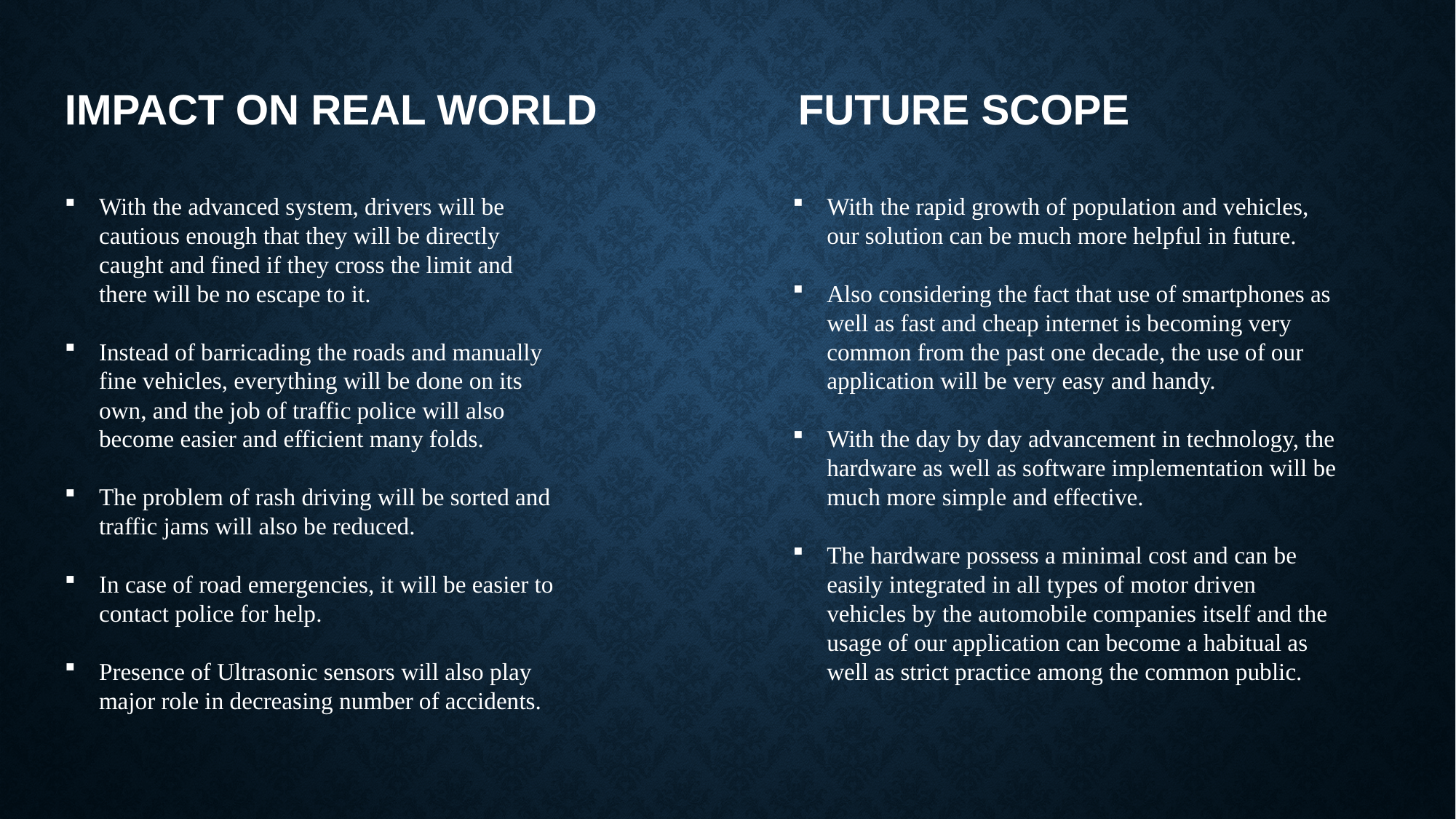

IMPACT ON REAL WORLD
FUTURE SCOPE
With the advanced system, drivers will be cautious enough that they will be directly caught and fined if they cross the limit and there will be no escape to it.

Instead of barricading the roads and manually fine vehicles, everything will be done on its own, and the job of traffic police will also become easier and efficient many folds.

The problem of rash driving will be sorted and traffic jams will also be reduced.

In case of road emergencies, it will be easier to contact police for help.

Presence of Ultrasonic sensors will also play major role in decreasing number of accidents.

With the rapid growth of population and vehicles, our solution can be much more helpful in future.

Also considering the fact that use of smartphones as well as fast and cheap internet is becoming very common from the past one decade, the use of our application will be very easy and handy.

With the day by day advancement in technology, the hardware as well as software implementation will be much more simple and effective.

The hardware possess a minimal cost and can be easily integrated in all types of motor driven vehicles by the automobile companies itself and the usage of our application can become a habitual as well as strict practice among the common public.